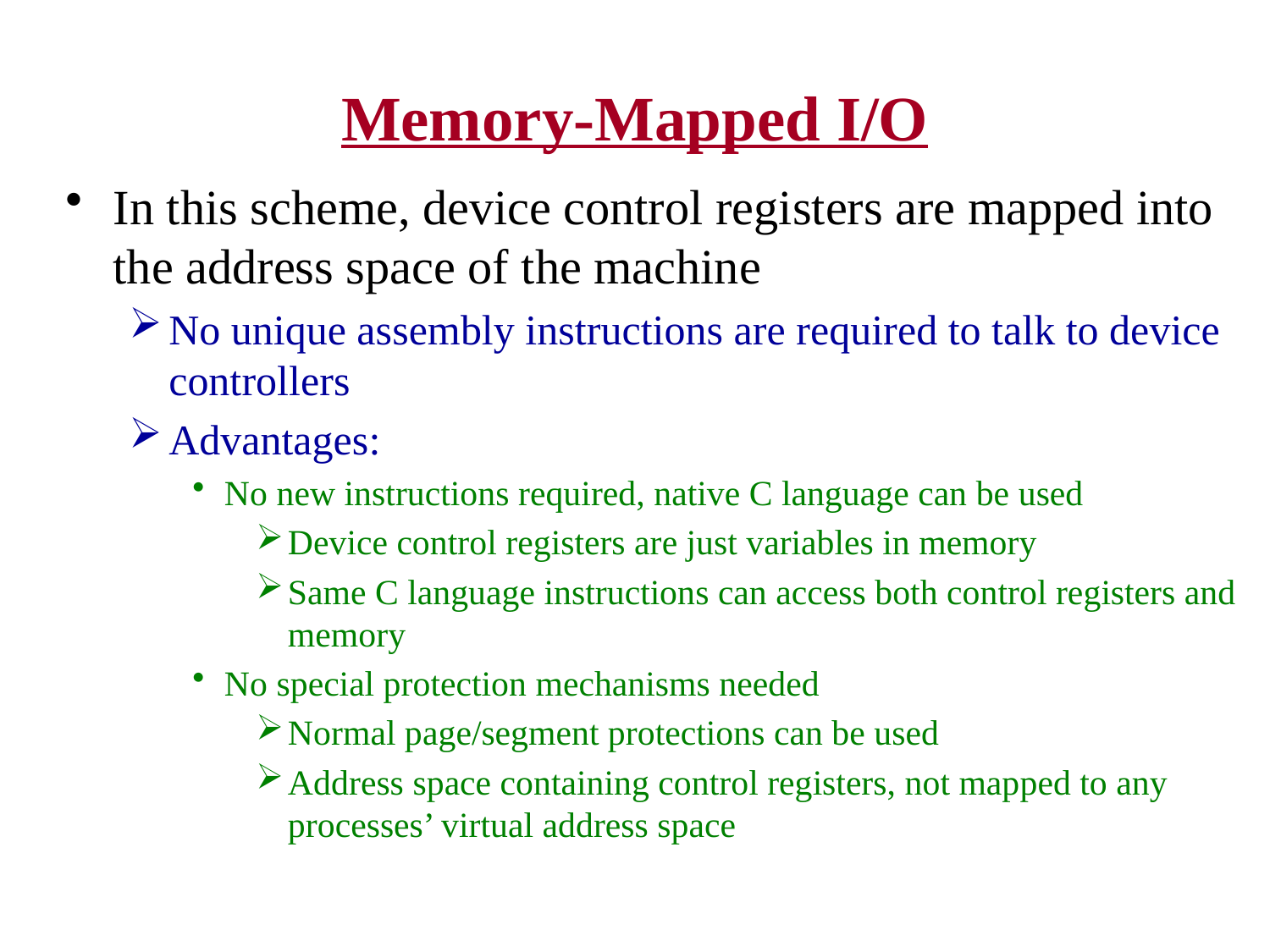

# Memory-Mapped I/O
In this scheme, device control registers are mapped into the address space of the machine
No unique assembly instructions are required to talk to device controllers
Advantages:
No new instructions required, native C language can be used
Device control registers are just variables in memory
Same C language instructions can access both control registers and memory
No special protection mechanisms needed
Normal page/segment protections can be used
Address space containing control registers, not mapped to any processes’ virtual address space